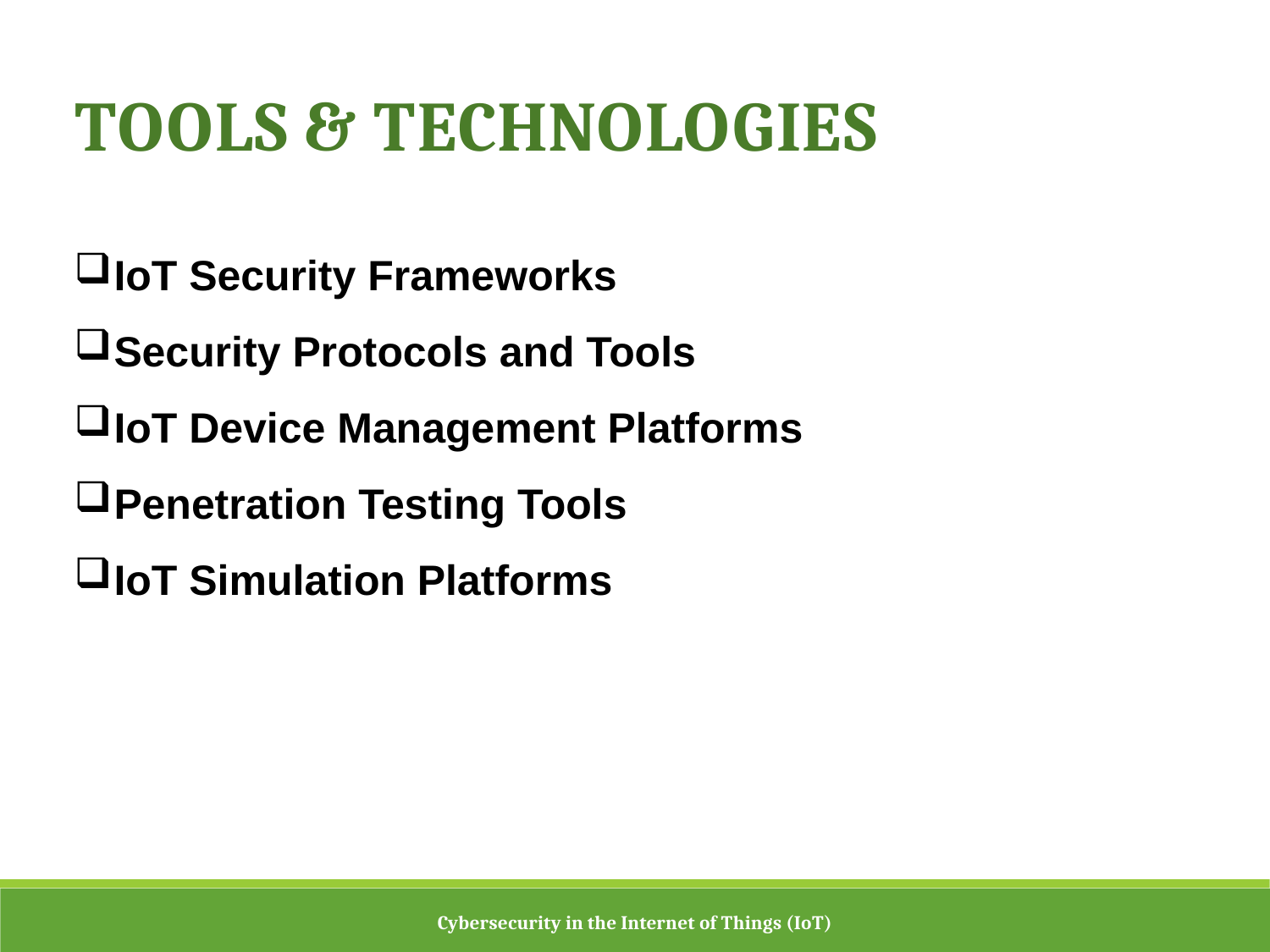

TOOLS & TECHNOLOGIES
IoT Security Frameworks
Security Protocols and Tools
IoT Device Management Platforms
Penetration Testing Tools
IoT Simulation Platforms
Cybersecurity in the Internet of Things (IoT)
7